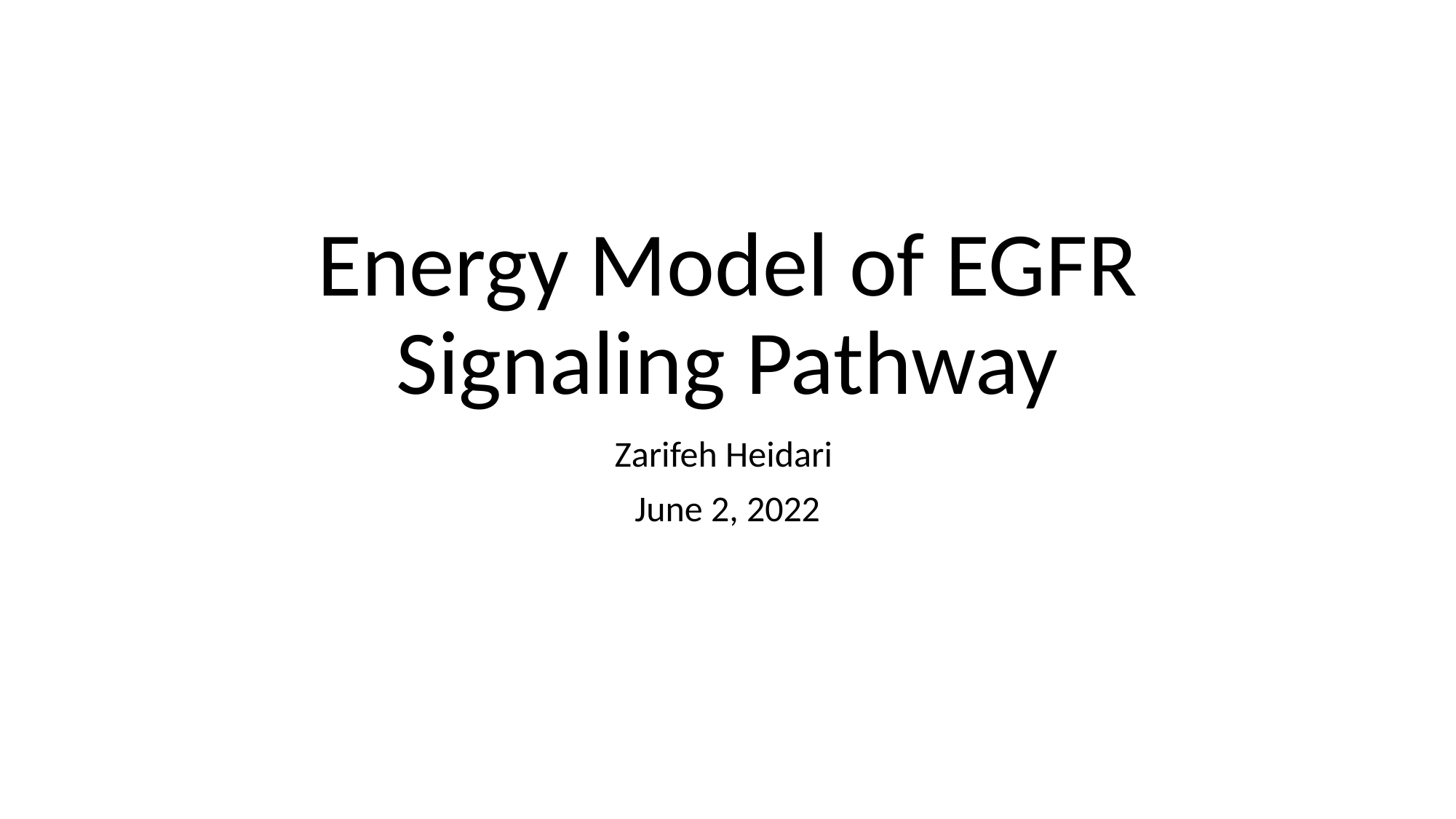

# Energy Model of EGFR Signaling Pathway
Zarifeh Heidari
June 2, 2022